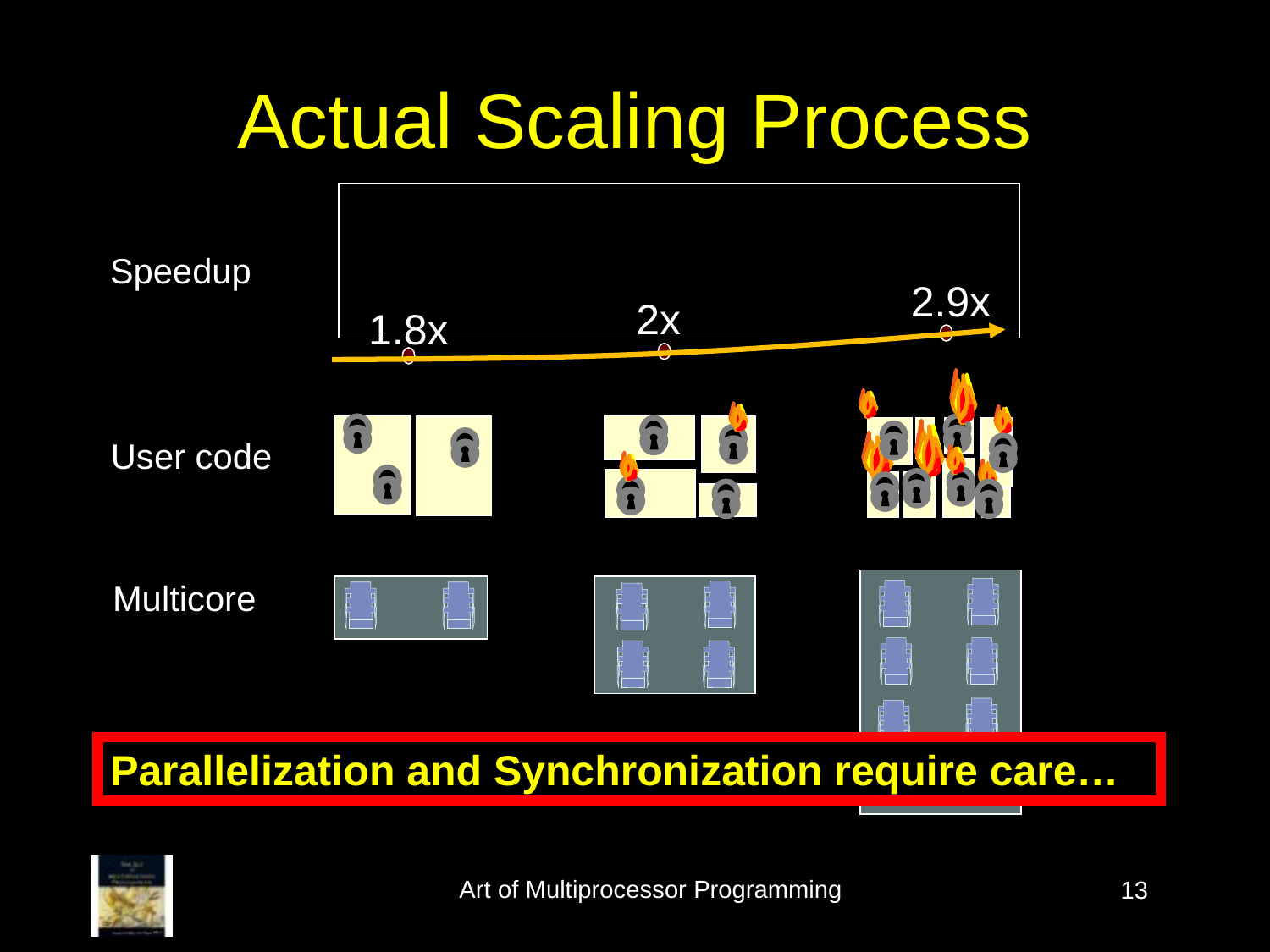

# Actual Scaling Process

Speedup
2.9x
2x
1.8x

User code

Multicore

Parallelization and Synchronization require care…

Art of Multiprocessor Programming
13